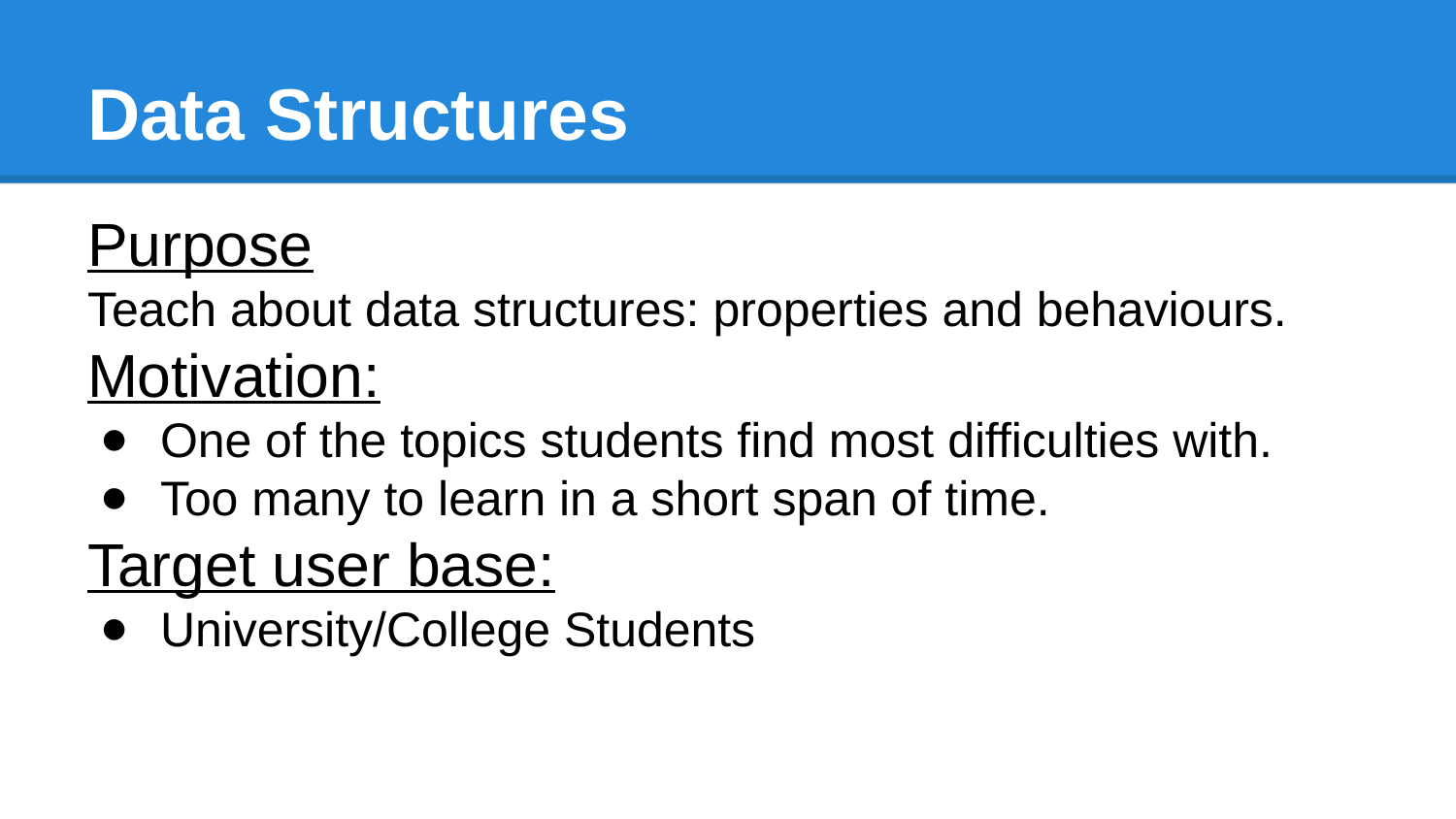

# Data Structures
Purpose
Teach about data structures: properties and behaviours.
Motivation:
One of the topics students find most difficulties with.
Too many to learn in a short span of time.
Target user base:
University/College Students